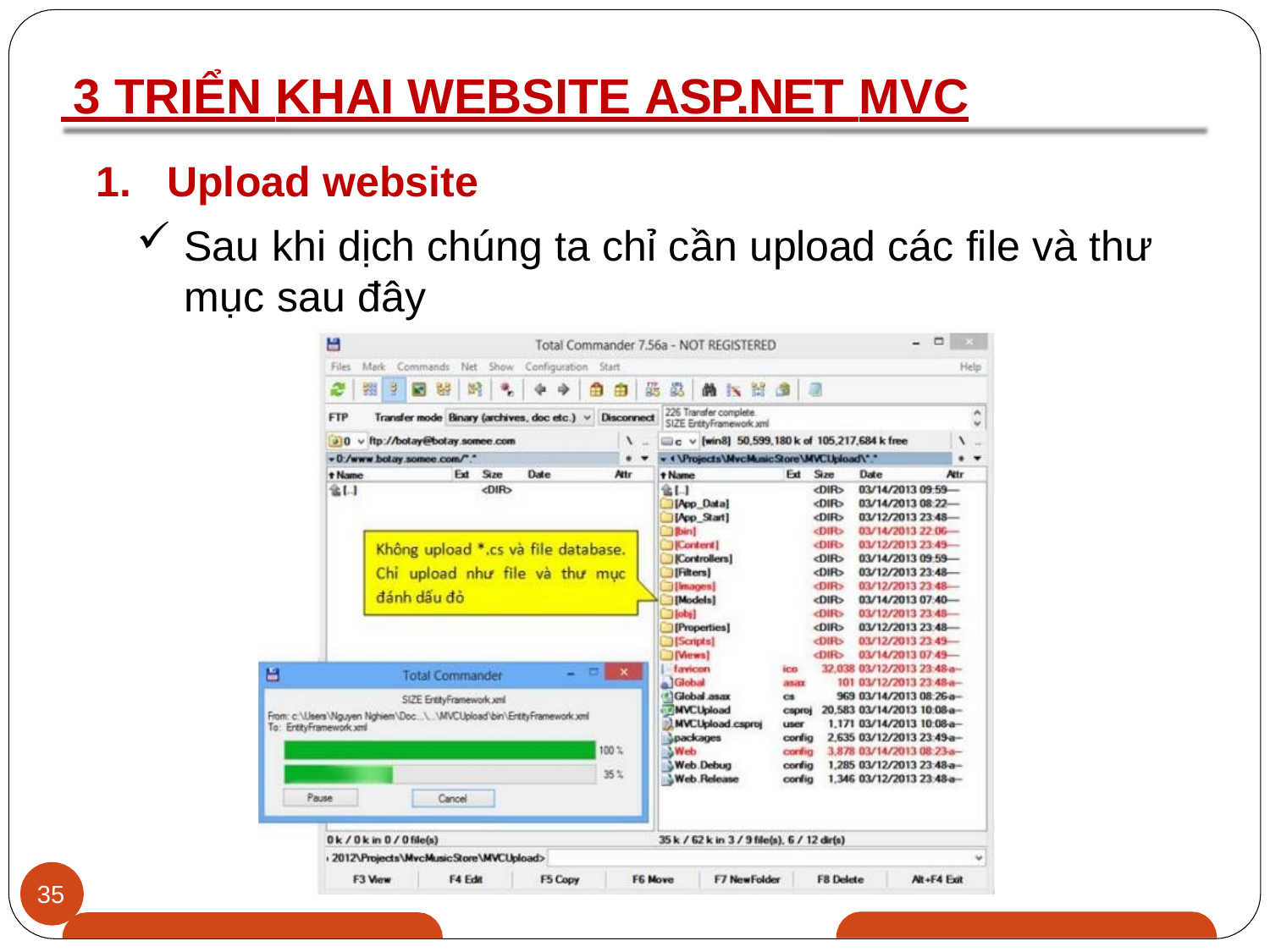

# 3 TRIỂN KHAI WEBSITE ASP.NET MVC
Upload website
Sau khi dịch chúng ta chỉ cần upload các file và thư  mục sau đây

35